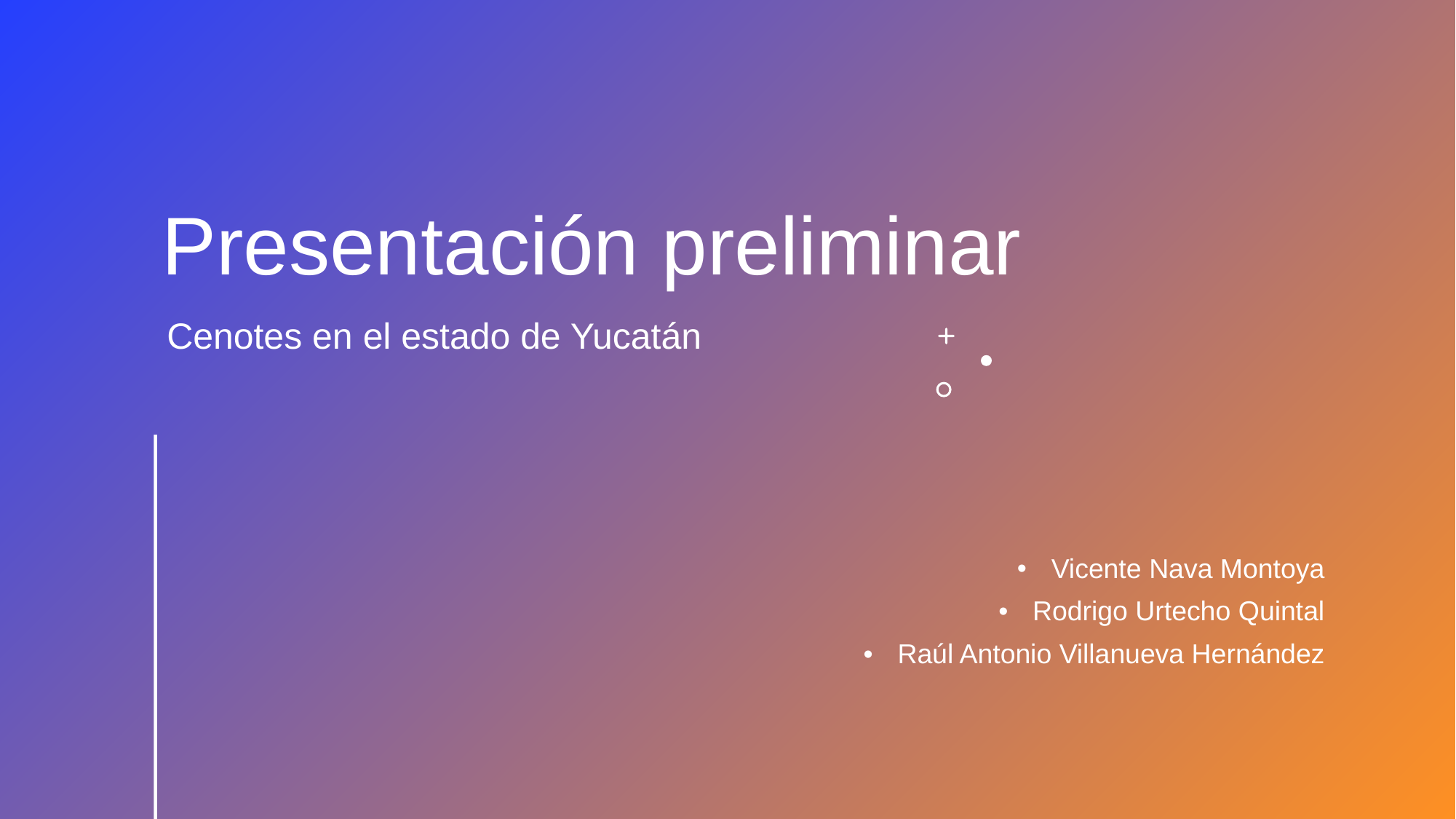

# Presentación preliminar
Cenotes en el estado de Yucatán

Vicente Nava Montoya
Rodrigo Urtecho Quintal
Raúl Antonio Villanueva Hernández